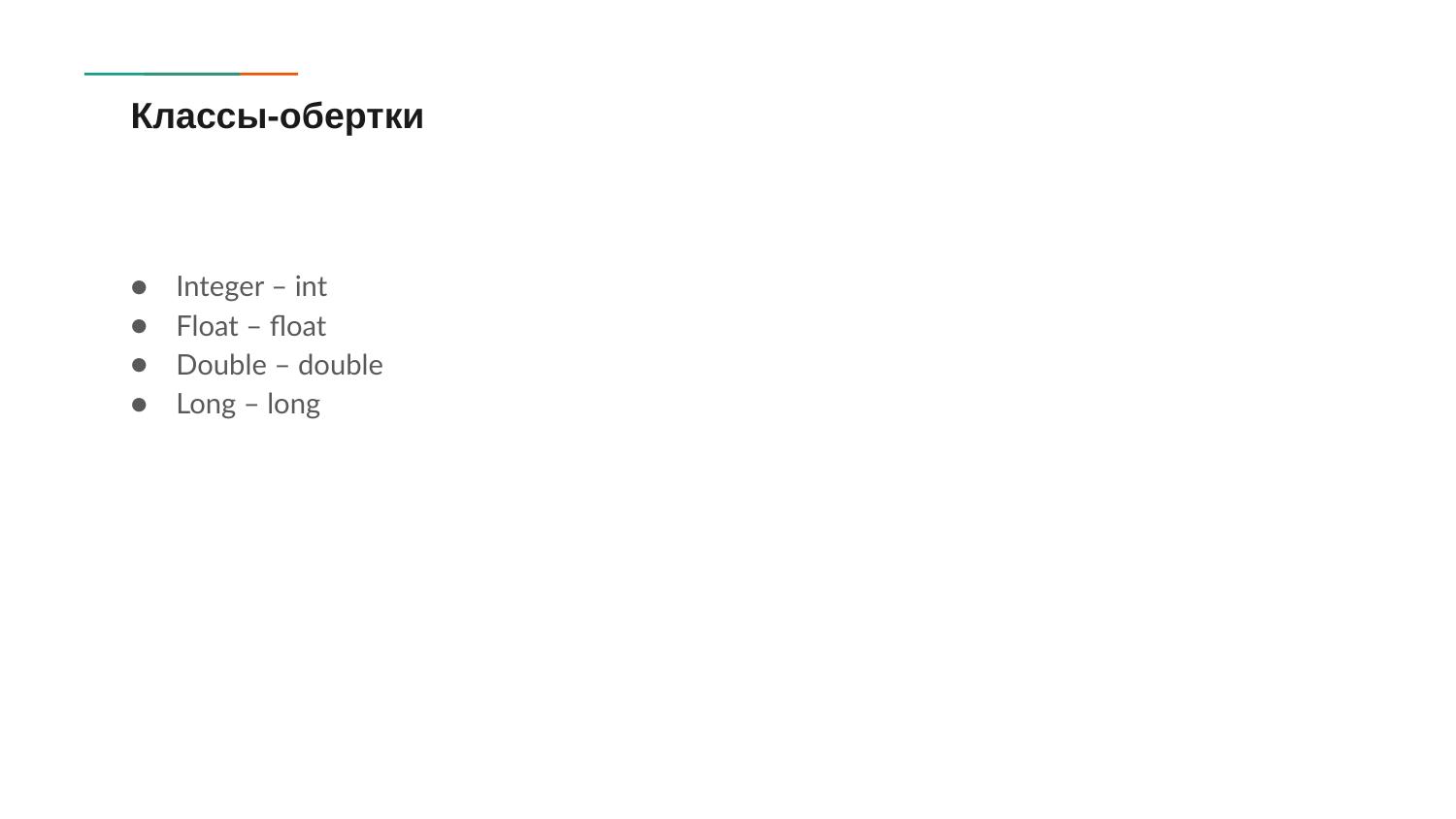

# Классы-обертки
Integer – int
Float – float
Double – double
Long – long